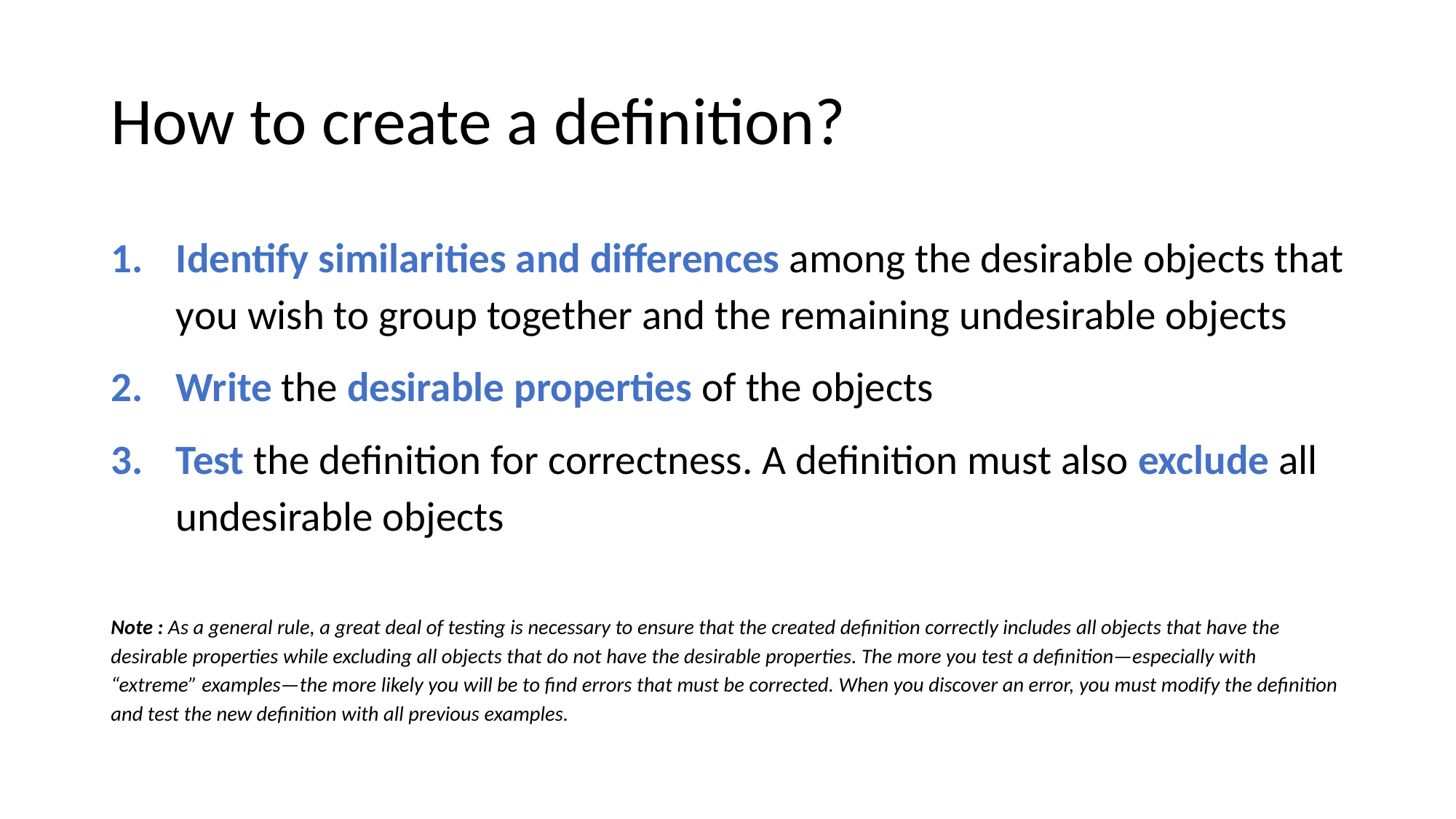

# How to create a definition?
Identify similarities and differences among the desirable objects that you wish to group together and the remaining undesirable objects
Write the desirable properties of the objects
Test the definition for correctness. A definition must also exclude all undesirable objects

Note : As a general rule, a great deal of testing is necessary to ensure that the created definition correctly includes all objects that have the desirable properties while excluding all objects that do not have the desirable properties. The more you test a definition—especially with “extreme” examples—the more likely you will be to find errors that must be corrected. When you discover an error, you must modify the definition and test the new definition with all previous examples.